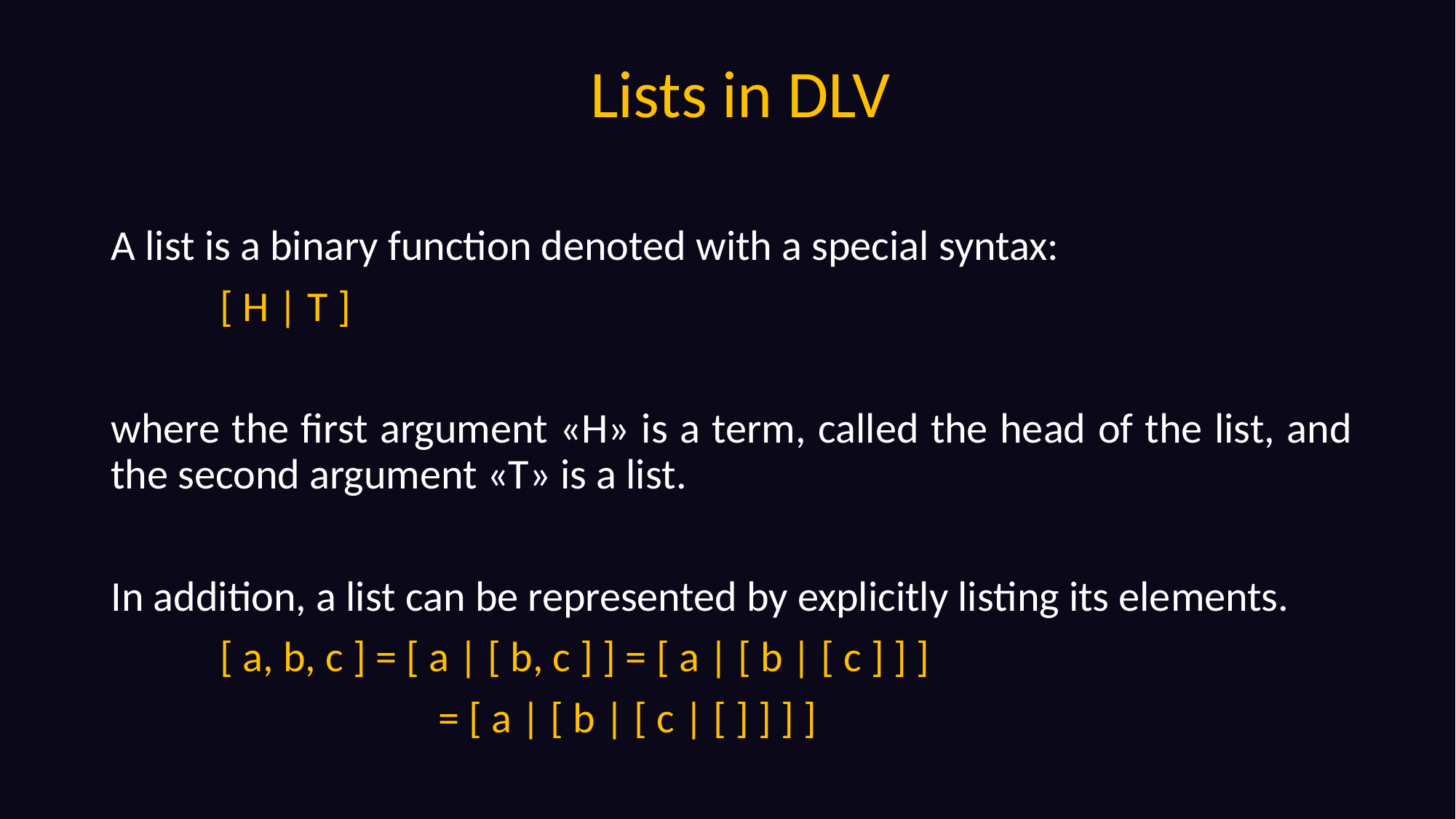

# Lists in DLV
A list is a binary function denoted with a special syntax:
	[ H | T ]

where the first argument «H» is a term, called the head of the list, and the second argument «T» is a list.

In addition, a list can be represented by explicitly listing its elements.
	[ a, b, c ] = [ a | [ b, c ] ] = [ a | [ b | [ c ] ] ]
			= [ a | [ b | [ c | [ ] ] ] ]